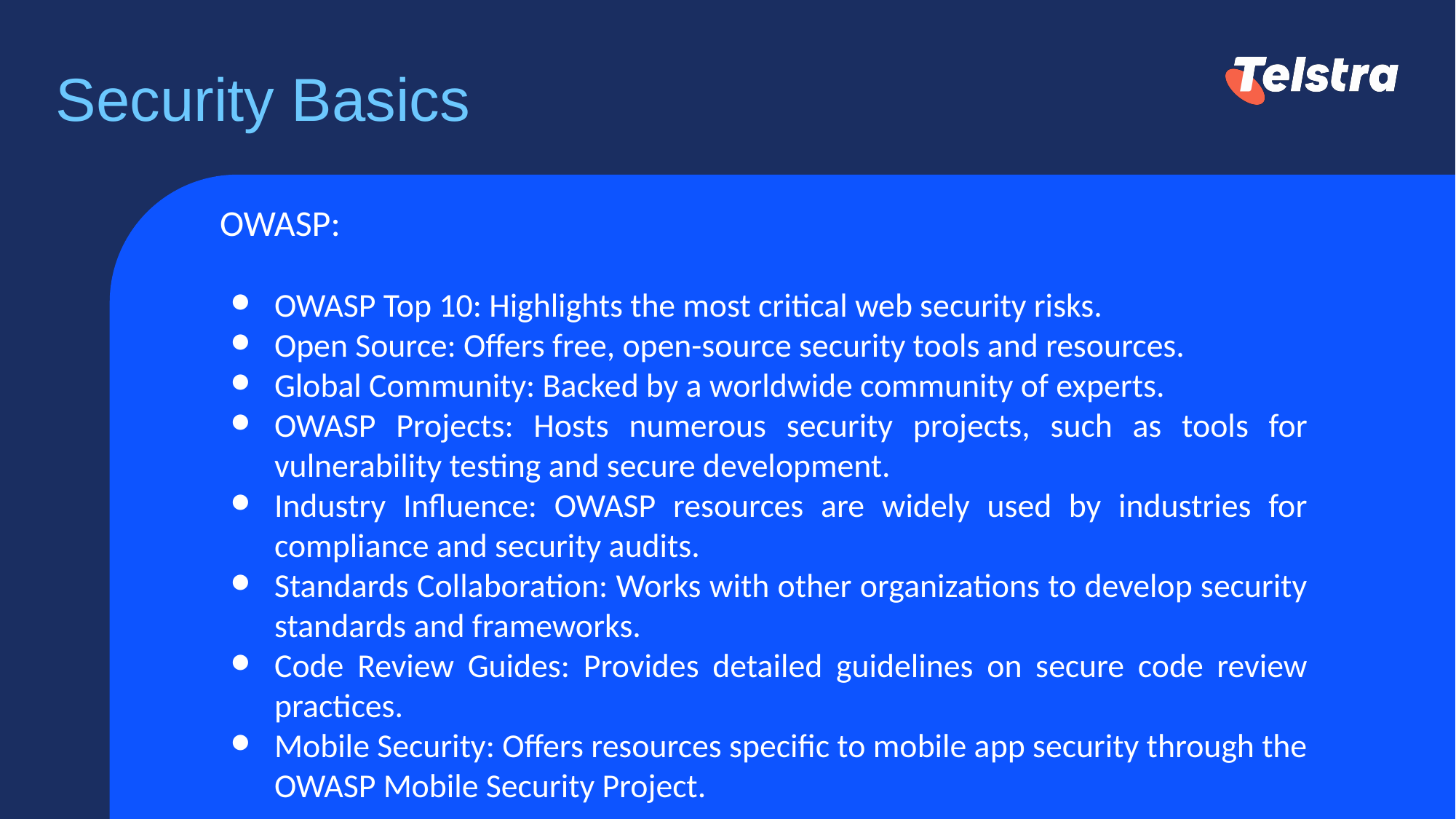

# Security Basics

OWASP:

OWASP Top 10: Highlights the most critical web security risks.
Open Source: Offers free, open-source security tools and resources.
Global Community: Backed by a worldwide community of experts.
OWASP Projects: Hosts numerous security projects, such as tools for vulnerability testing and secure development.
Industry Influence: OWASP resources are widely used by industries for compliance and security audits.
Standards Collaboration: Works with other organizations to develop security standards and frameworks.
Code Review Guides: Provides detailed guidelines on secure code review practices.
Mobile Security: Offers resources specific to mobile app security through the OWASP Mobile Security Project.